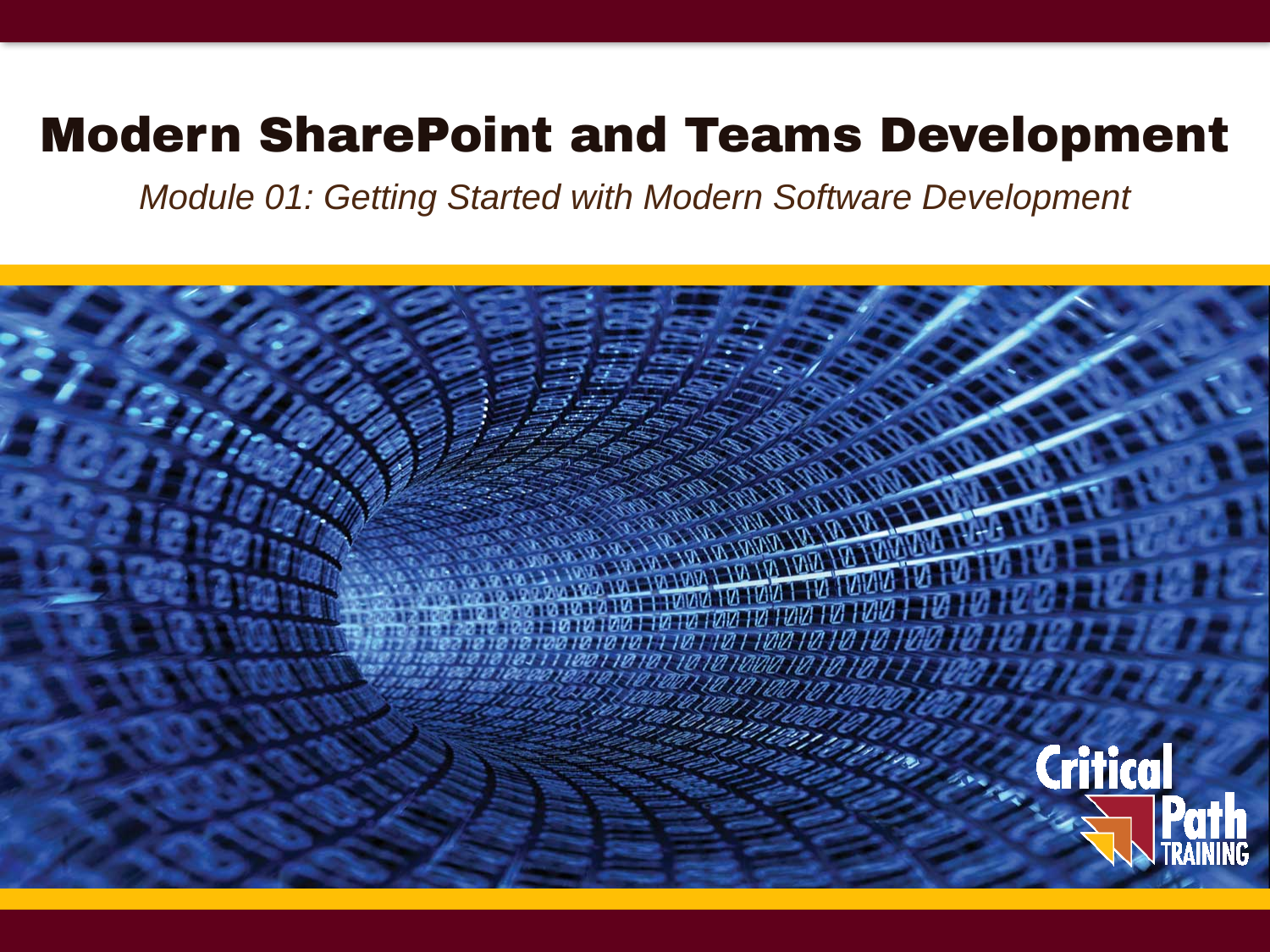

# Modern SharePoint and Teams Development
Module 01: Getting Started with Modern Software Development